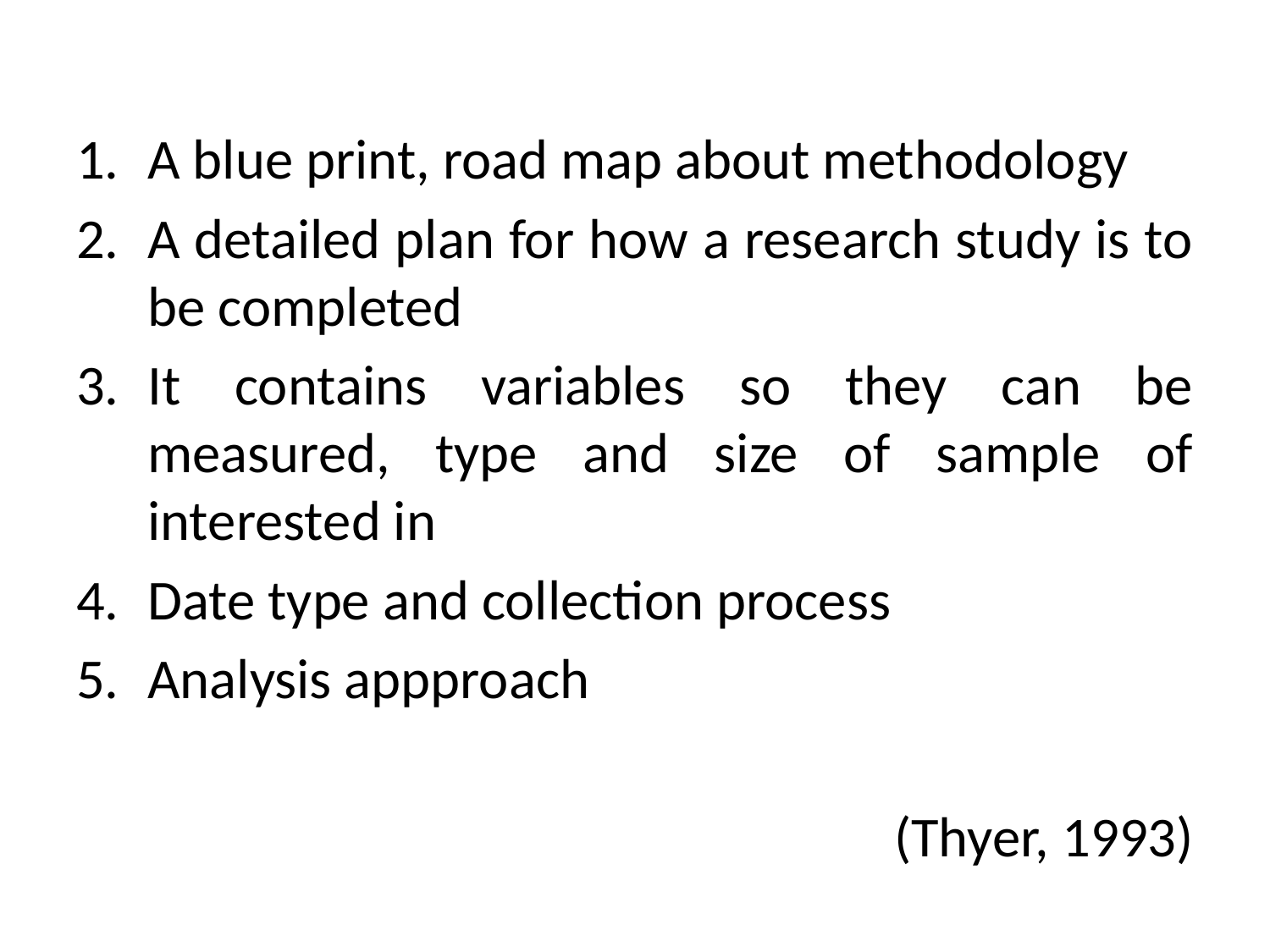

A blue print, road map about methodology
A detailed plan for how a research study is to be completed
It contains variables so they can be measured, type and size of sample of interested in
Date type and collection process
Analysis appproach

(Thyer, 1993)